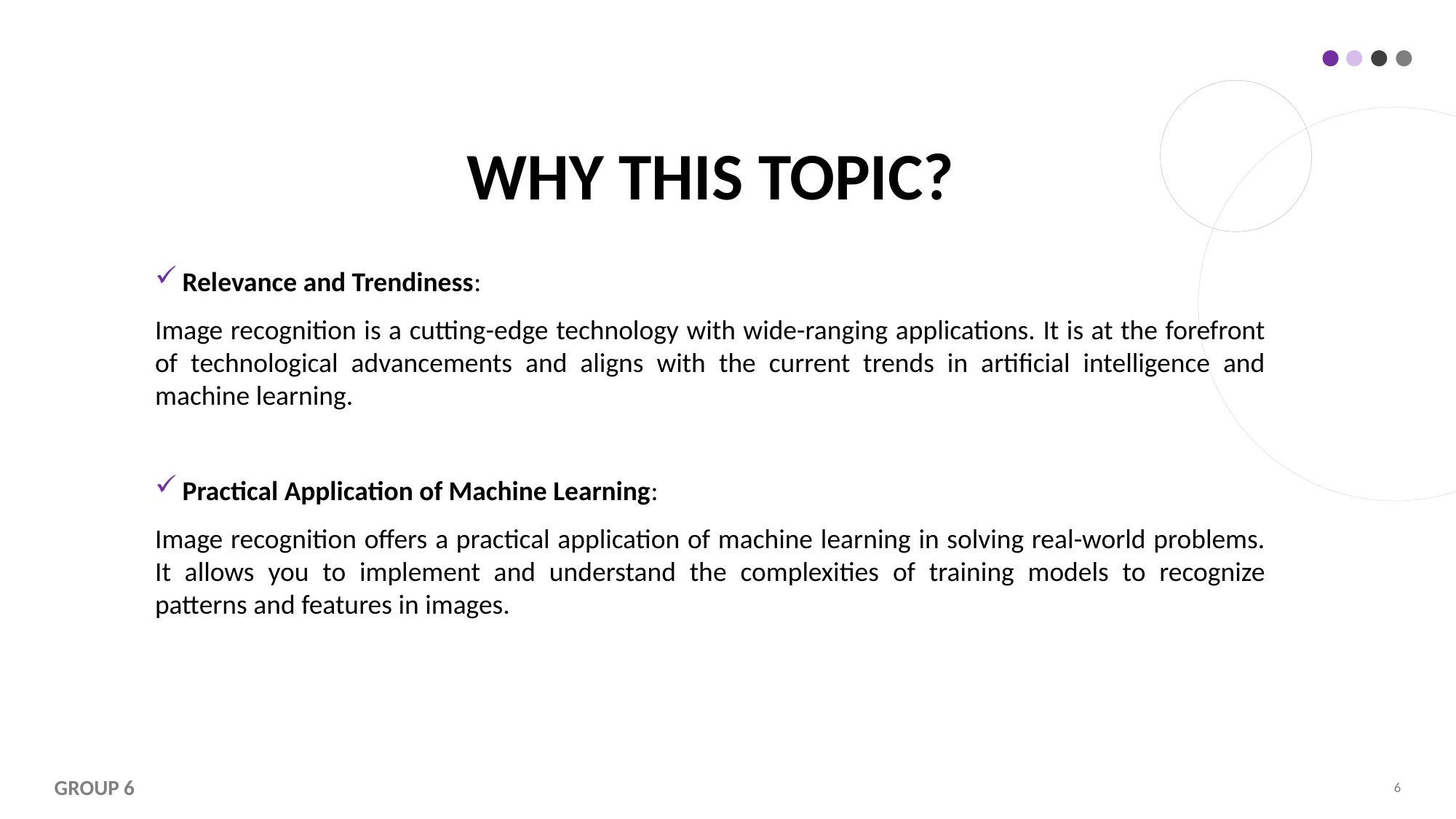

# WHY THIS TOPIC?

Relevance and Trendiness:
Image recognition is a cutting-edge technology with wide-ranging applications. It is at the forefront of technological advancements and aligns with the current trends in artificial intelligence and machine learning.

Practical Application of Machine Learning:
Image recognition offers a practical application of machine learning in solving real-world problems. It allows you to implement and understand the complexities of training models to recognize patterns and features in images.

GROUP 6

6